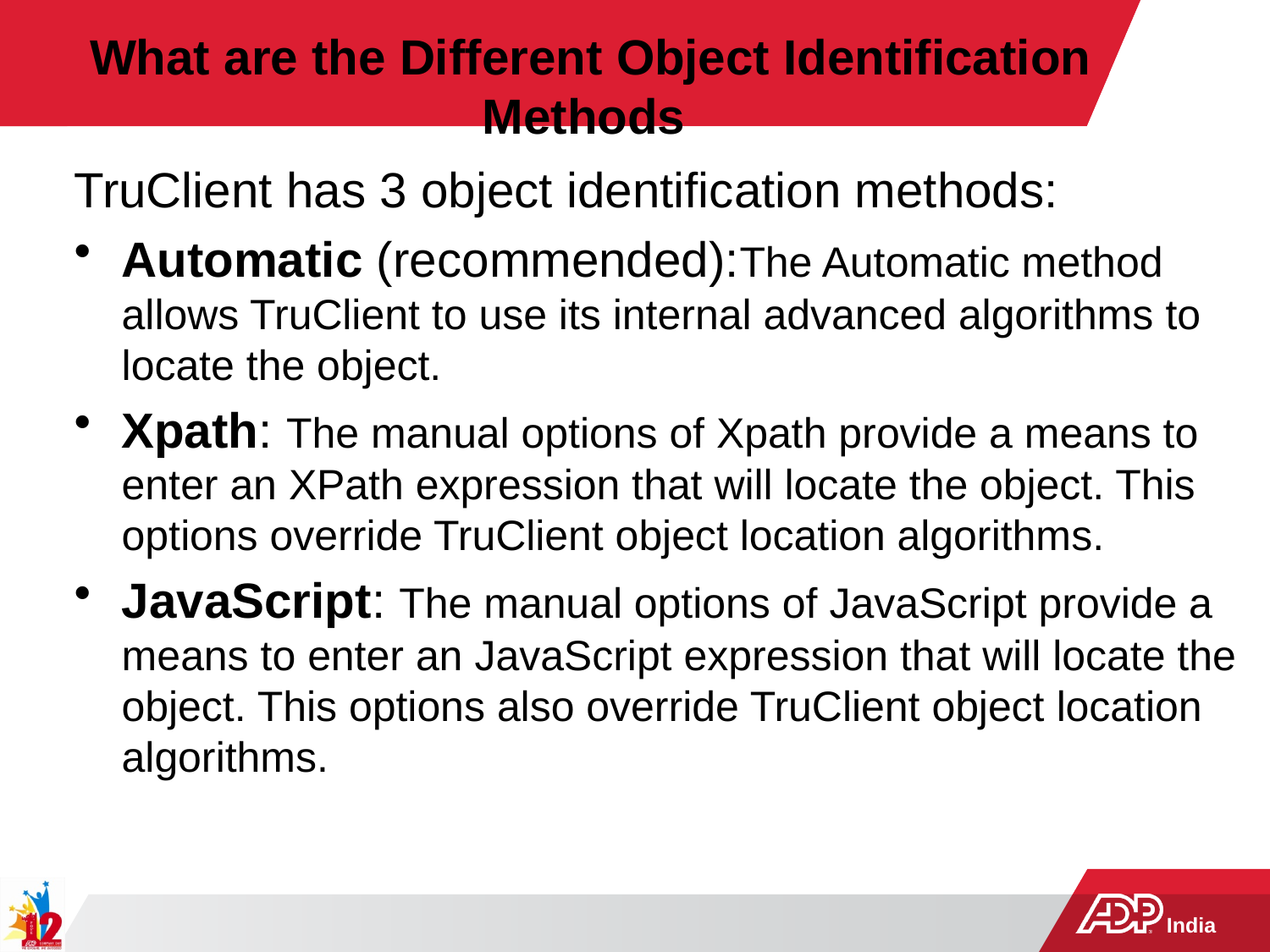

# What are the Different Object Identification Methods
TruClient has 3 object identification methods:
Automatic (recommended):The Automatic method allows TruClient to use its internal advanced algorithms to locate the object.
Xpath: The manual options of Xpath provide a means to enter an XPath expression that will locate the object. This options override TruClient object location algorithms.
JavaScript: The manual options of JavaScript provide a means to enter an JavaScript expression that will locate the object. This options also override TruClient object location algorithms.